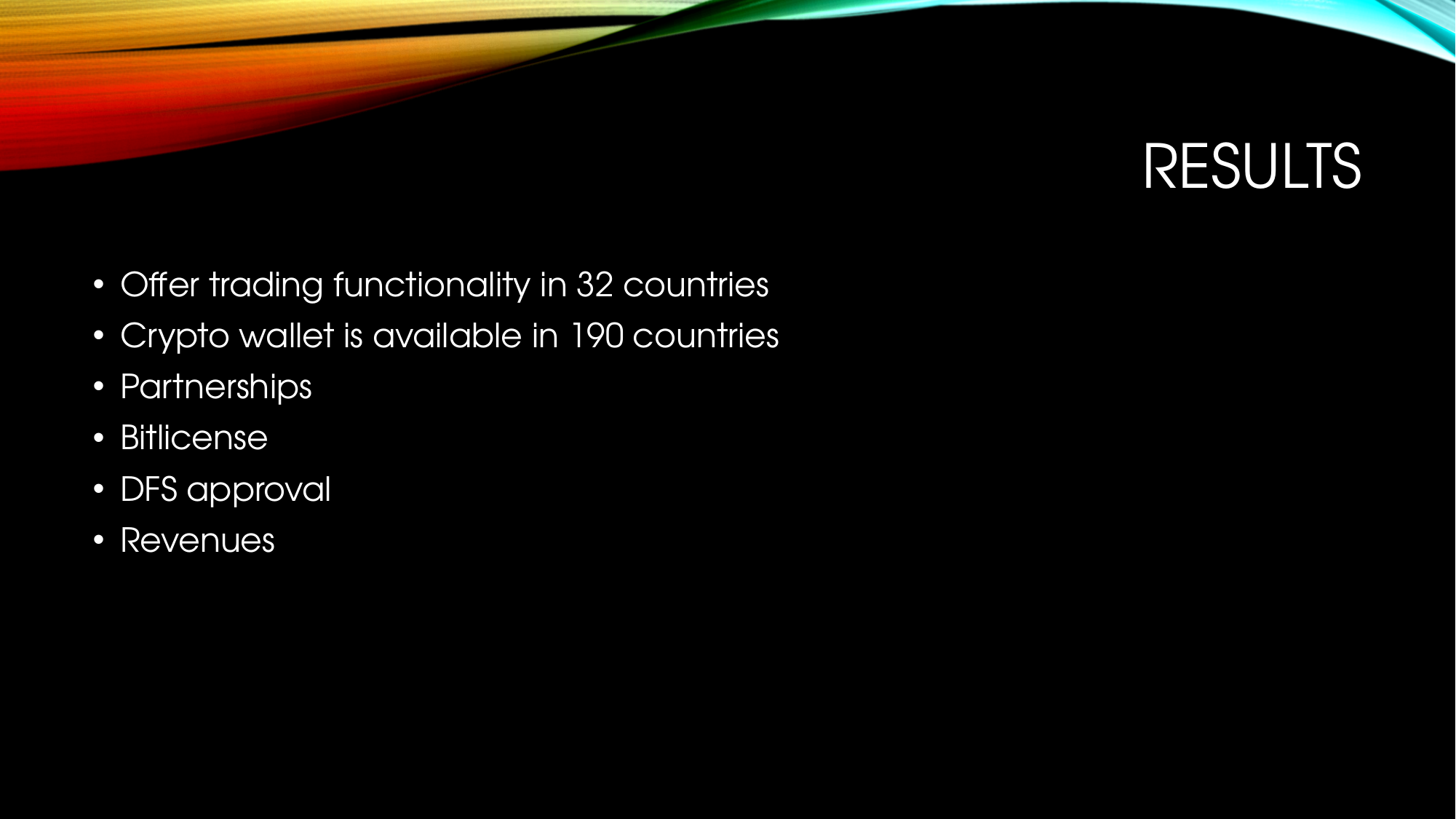

# Results
Offer trading functionality in 32 countries
Crypto wallet is available in 190 countries
Partnerships
Bitlicense
DFS approval
Revenues